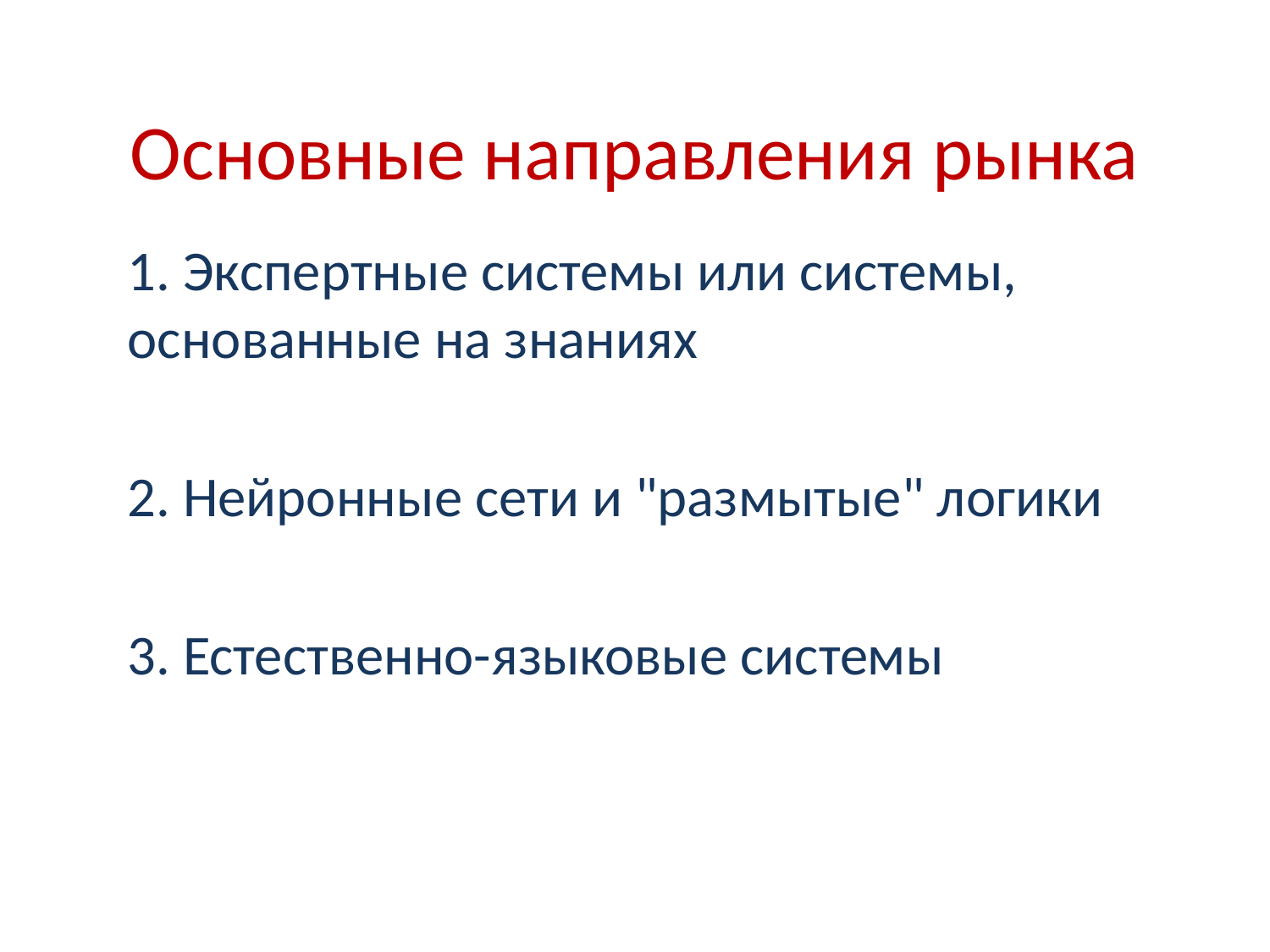

# Основные направления рынка
1. Экспертные системы или системы, основанные на знаниях

2. Нейронные сети и "размытые" логики

3. Естественно-языковые системы